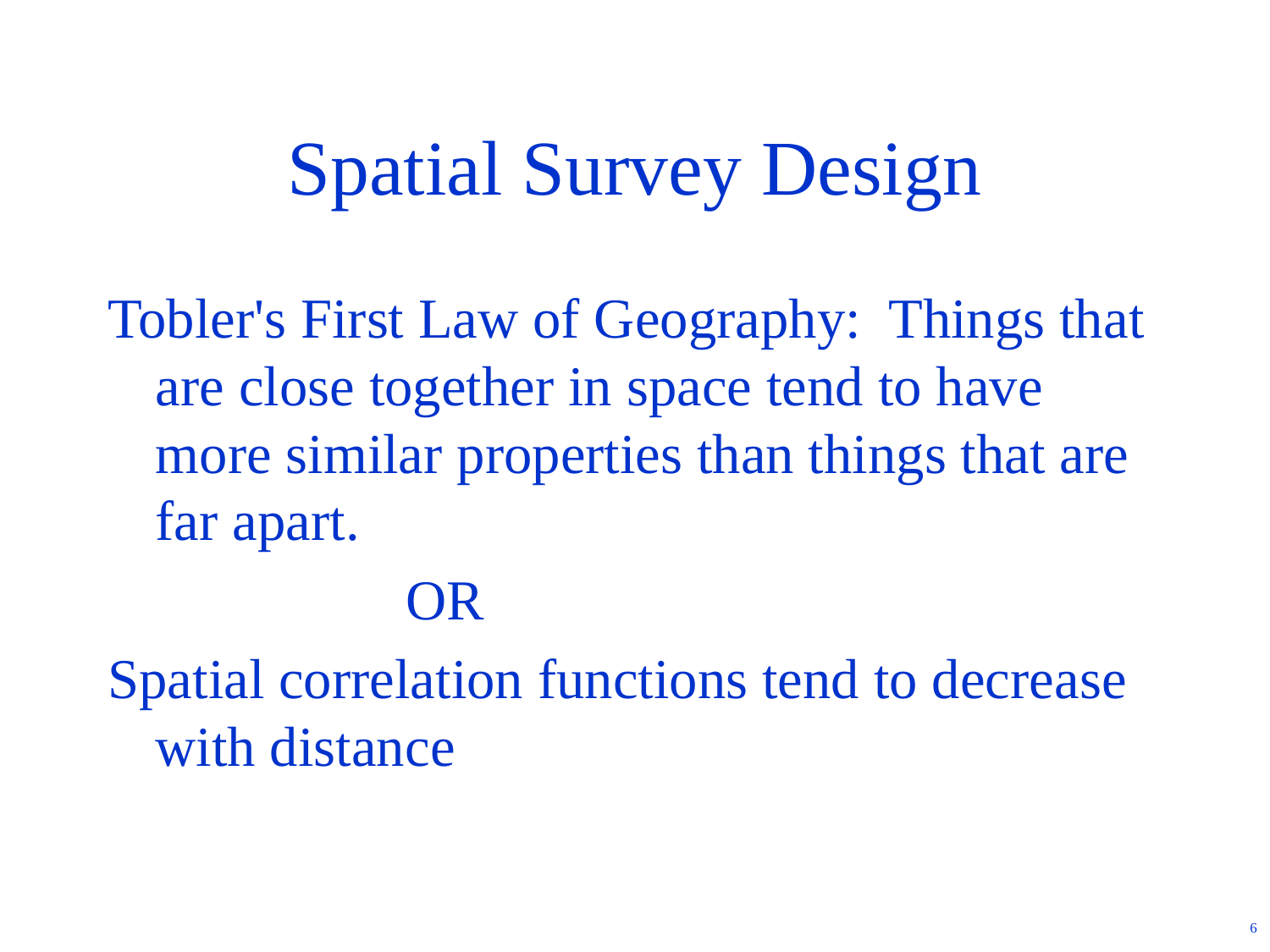

# Spatial Survey Design
Tobler's First Law of Geography:  Things that are close together in space tend to have more similar properties than things that are far apart.
                     OR
Spatial correlation functions tend to decrease with distance
6